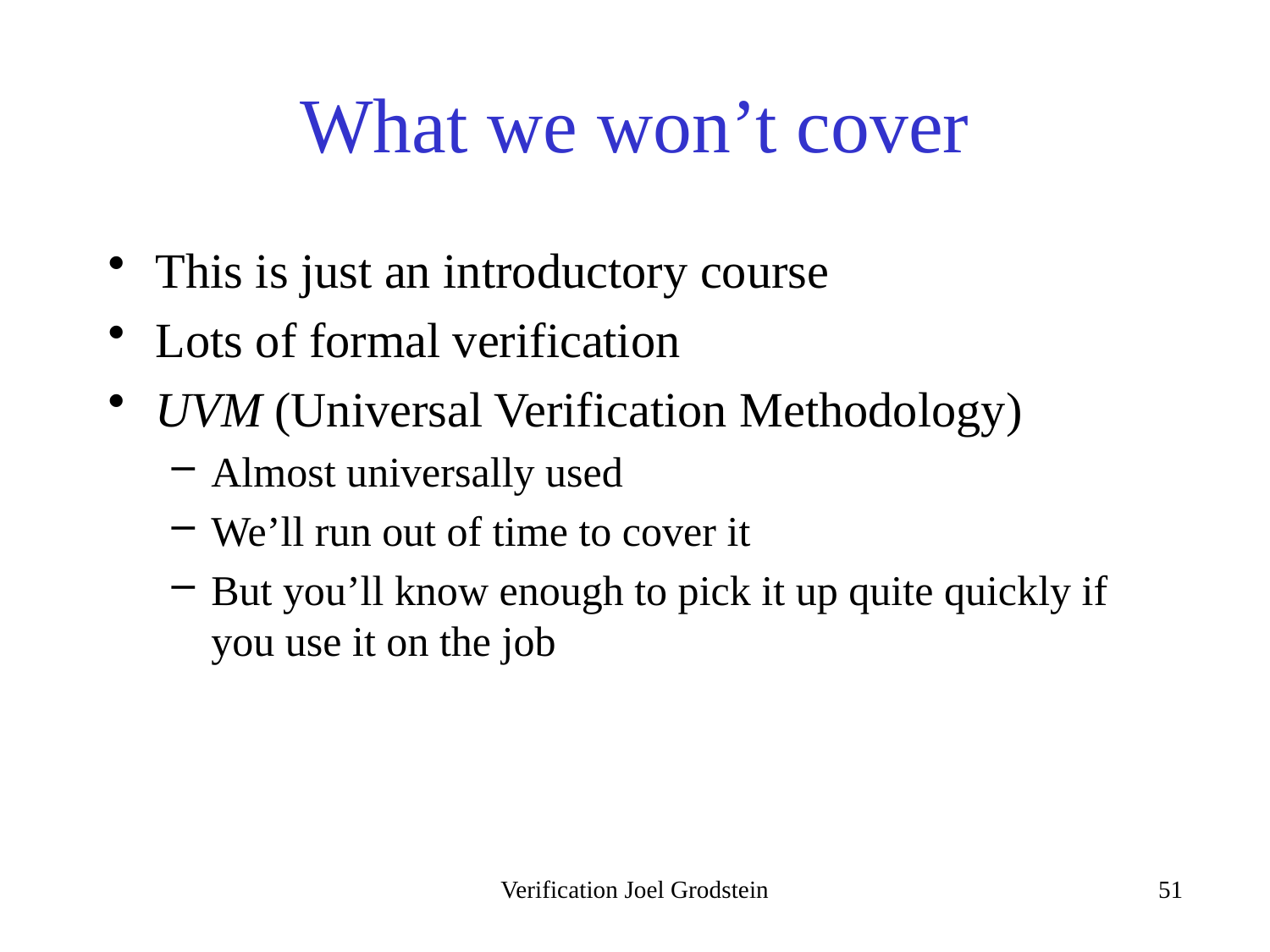

# What we won’t cover
This is just an introductory course
Lots of formal verification
UVM (Universal Verification Methodology)
Almost universally used
We’ll run out of time to cover it
But you’ll know enough to pick it up quite quickly if you use it on the job
Verification Joel Grodstein